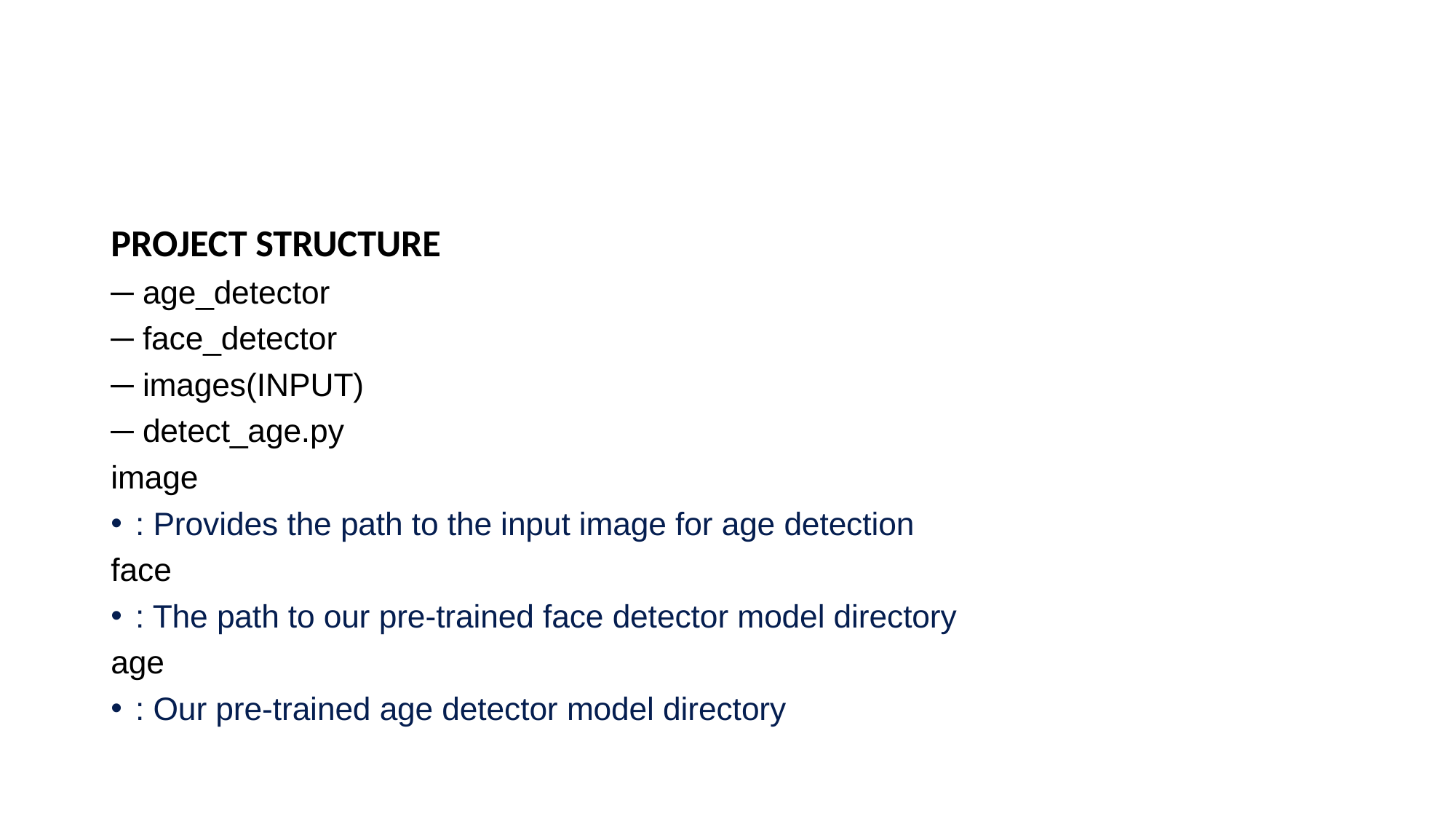

#
PROJECT STRUCTURE
─ age_detector
─ face_detector
─ images(INPUT)
─ detect_age.py
image
: Provides the path to the input image for age detection
face
: The path to our pre-trained face detector model directory
age
: Our pre-trained age detector model directory